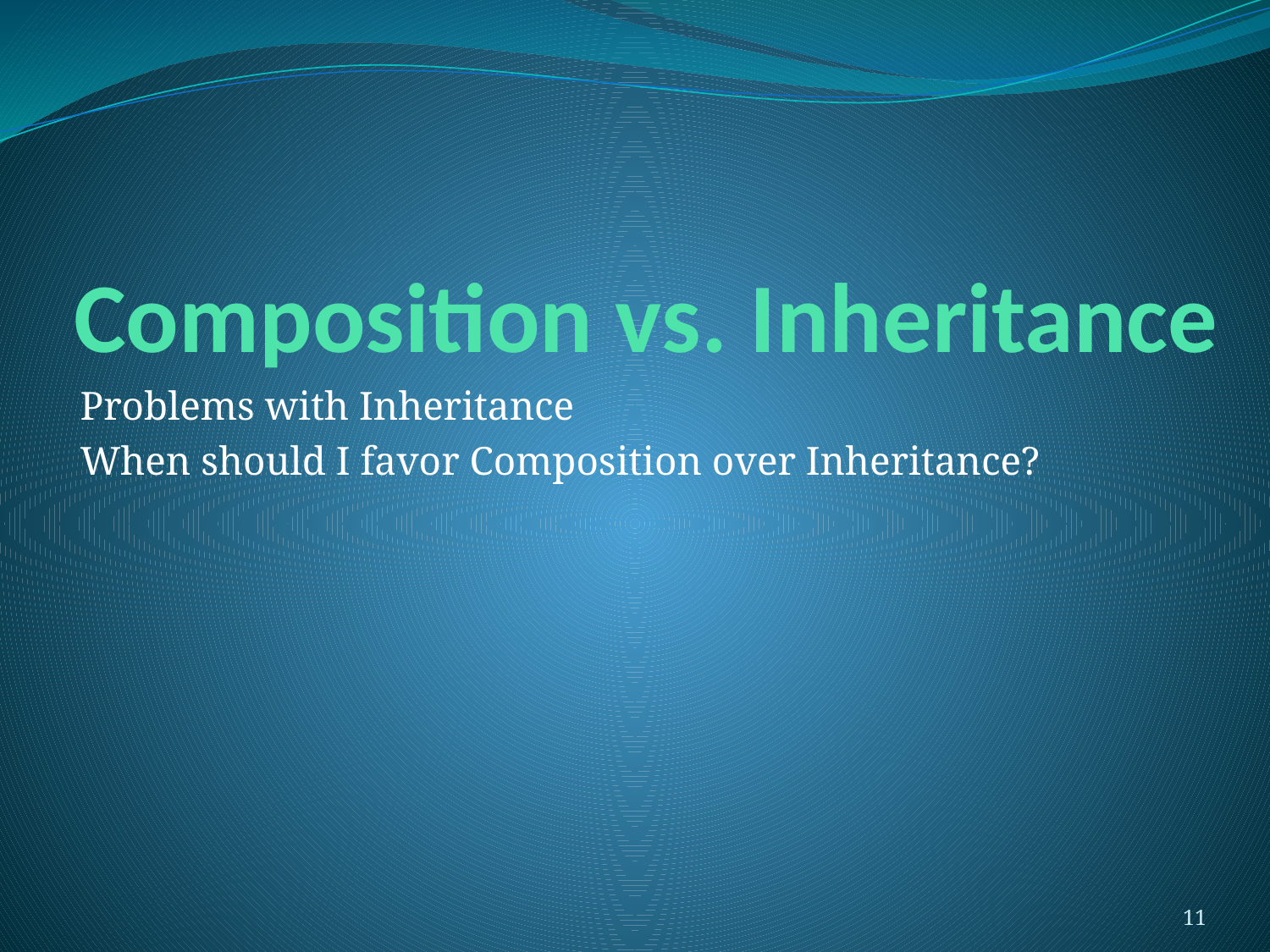

# Composition vs. Inheritance
Problems with Inheritance
When should I favor Composition over Inheritance?
11